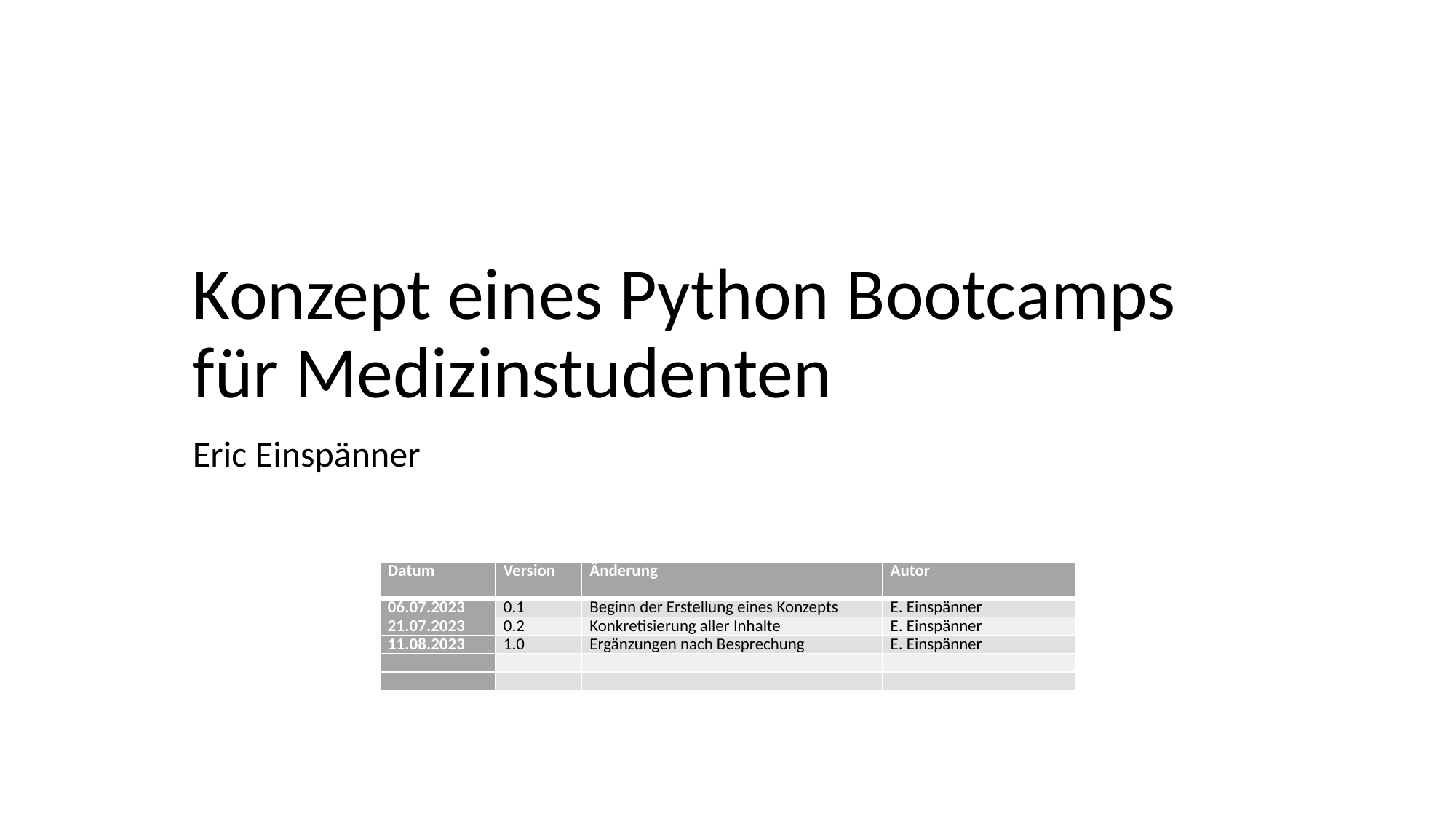

# Konzept eines Python Bootcamps für Medizinstudenten
Eric Einspänner
| Datum | Version | Änderung | Autor |
| --- | --- | --- | --- |
| 06.07.2023 | 0.1 | Beginn der Erstellung eines Konzepts | E. Einspänner |
| 21.07.2023 | 0.2 | Konkretisierung aller Inhalte | E. Einspänner |
| 11.08.2023 | 1.0 | Ergänzungen nach Besprechung | E. Einspänner |
|  |  |  |  |
|  |  |  |  |